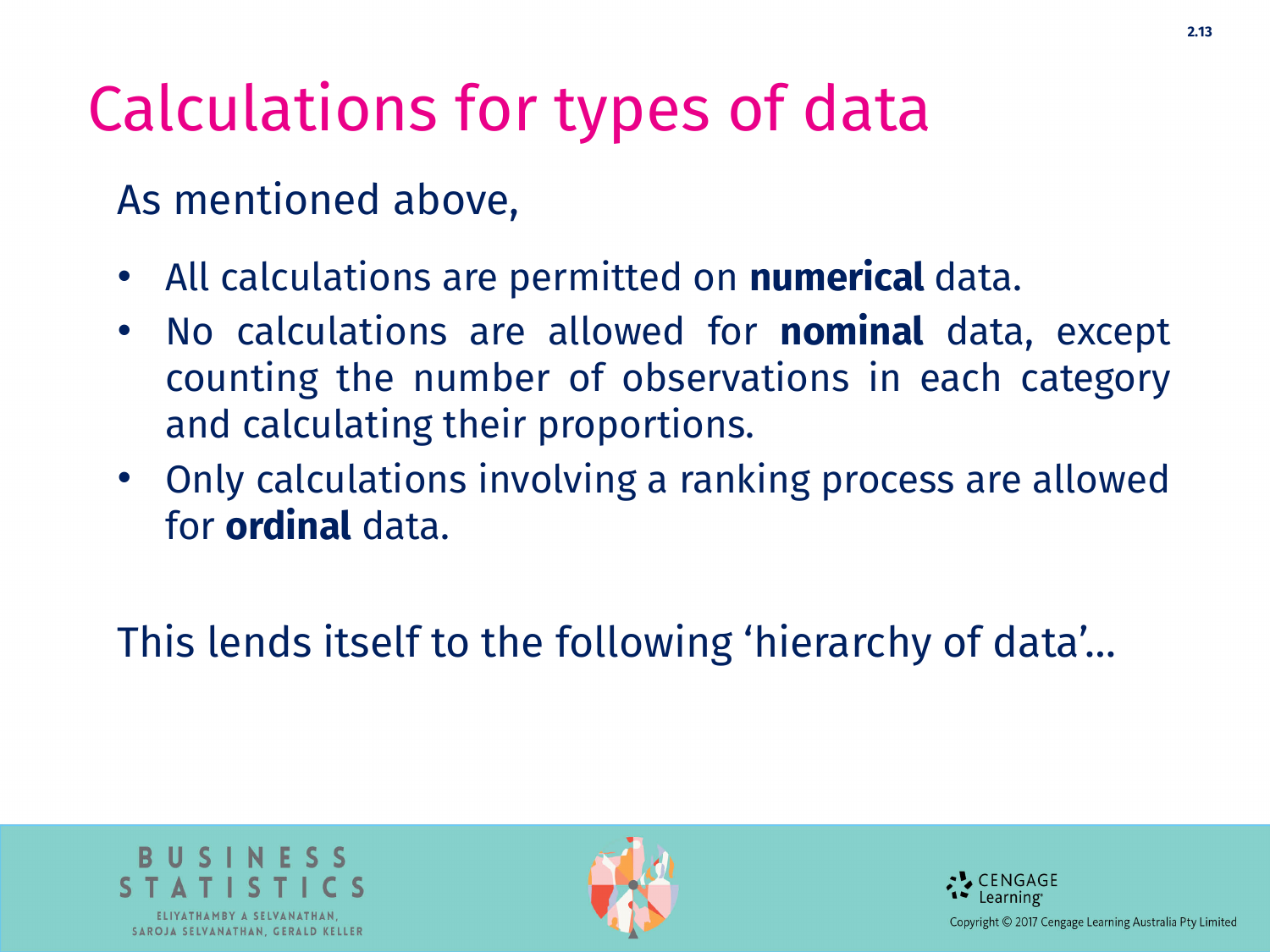

2.13
# Calculations for types of data
As mentioned above,
All calculations are permitted on numerical data.
No calculations are allowed for nominal data, except counting the number of observations in each category and calculating their proportions.
Only calculations involving a ranking process are allowed for ordinal data.

This lends itself to the following ‘hierarchy of data’…